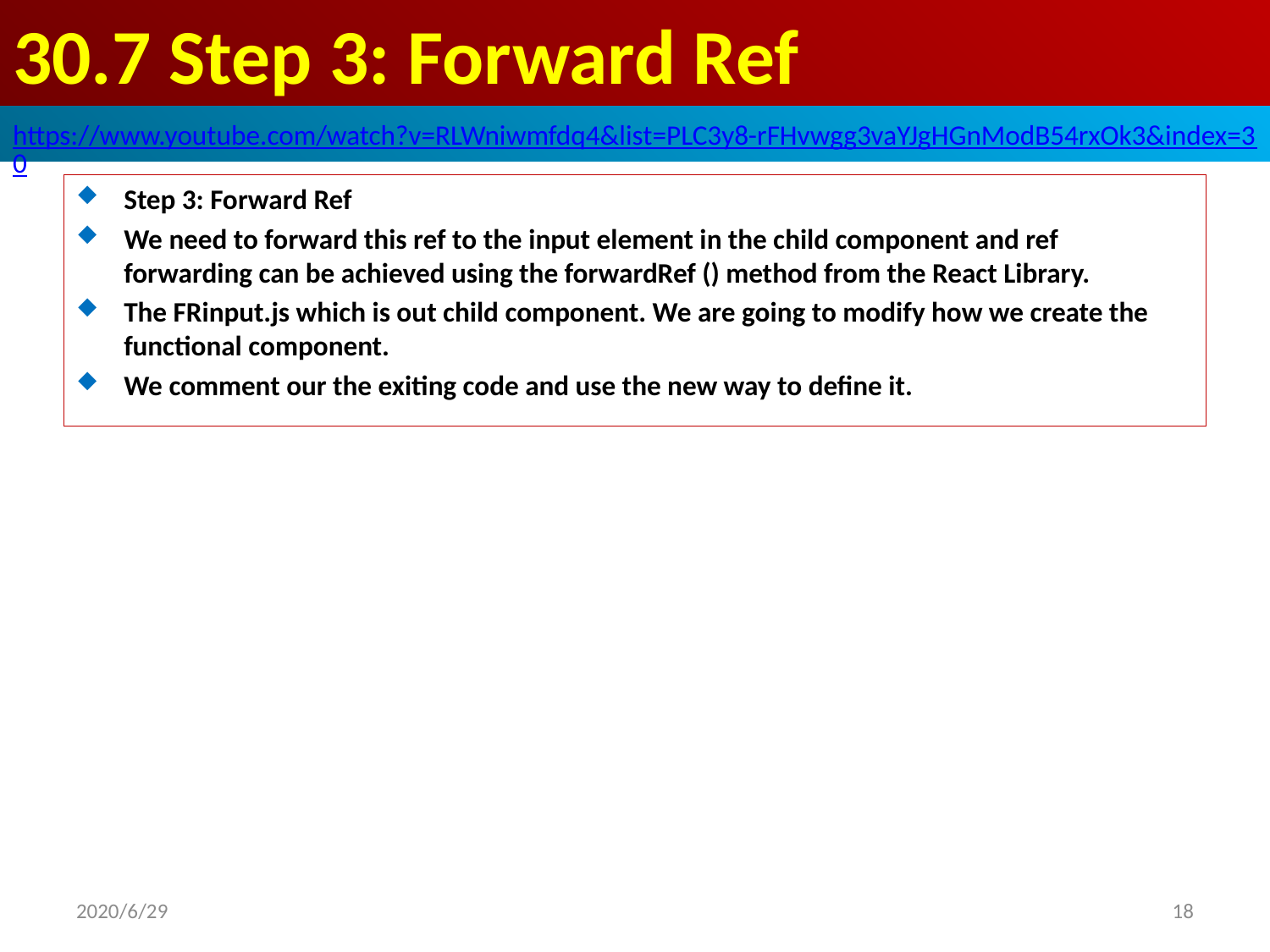

# 30.7 Step 3: Forward Ref
https://www.youtube.com/watch?v=RLWniwmfdq4&list=PLC3y8-rFHvwgg3vaYJgHGnModB54rxOk3&index=30
Step 3: Forward Ref
We need to forward this ref to the input element in the child component and ref forwarding can be achieved using the forwardRef () method from the React Library.
The FRinput.js which is out child component. We are going to modify how we create the functional component.
We comment our the exiting code and use the new way to define it.

2020/6/29
18